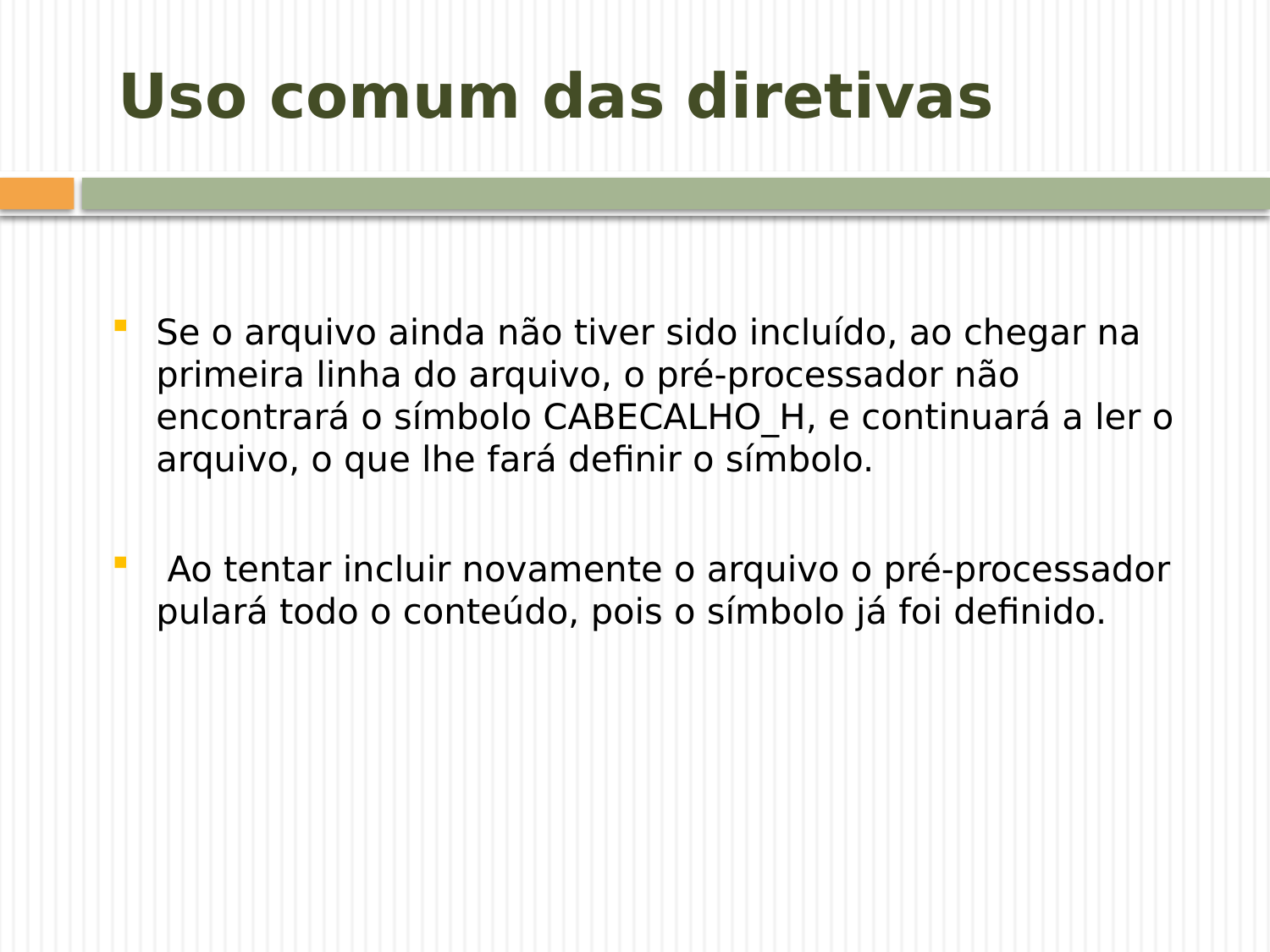

# Uso comum das diretivas
Se o arquivo ainda não tiver sido incluído, ao chegar na primeira linha do arquivo, o pré-processador não encontrará o símbolo CABECALHO_H, e continuará a ler o arquivo, o que lhe fará definir o símbolo.

 Ao tentar incluir novamente o arquivo o pré-processador pulará todo o conteúdo, pois o símbolo já foi definido.